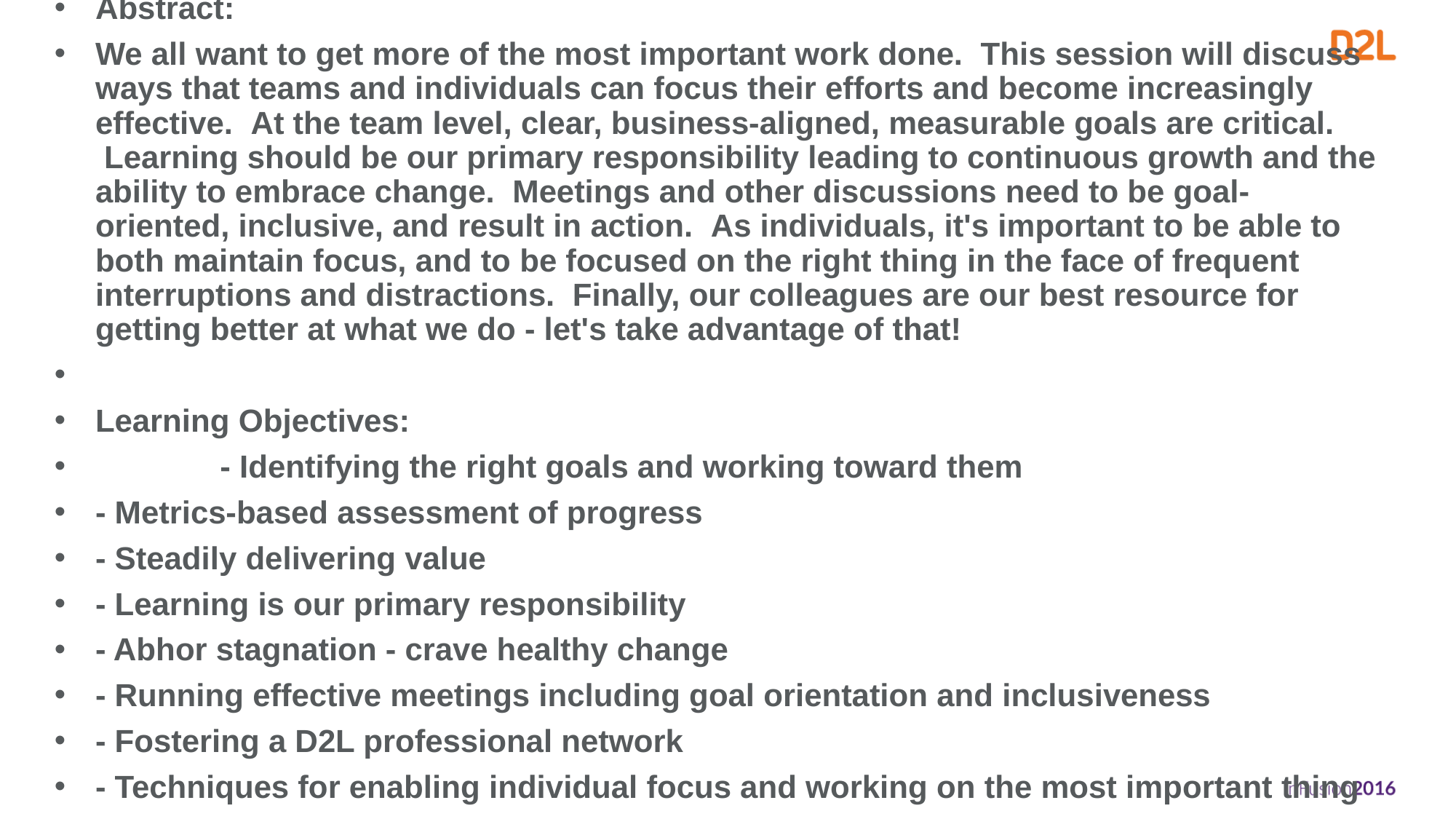

Abstract:
We all want to get more of the most important work done.  This session will discuss ways that teams and individuals can focus their efforts and become increasingly effective.  At the team level, clear, business-aligned, measurable goals are critical.  Learning should be our primary responsibility leading to continuous growth and the ability to embrace change.  Meetings and other discussions need to be goal-oriented, inclusive, and result in action.  As individuals, it's important to be able to both maintain focus, and to be focused on the right thing in the face of frequent interruptions and distractions.  Finally, our colleagues are our best resource for getting better at what we do - let's take advantage of that!

Learning Objectives:
              - Identifying the right goals and working toward them
- Metrics-based assessment of progress
- Steadily delivering value
- Learning is our primary responsibility
- Abhor stagnation - crave healthy change
- Running effective meetings including goal orientation and inclusiveness
- Fostering a D2L professional network
- Techniques for enabling individual focus and working on the most important thing
- Mutual coaching